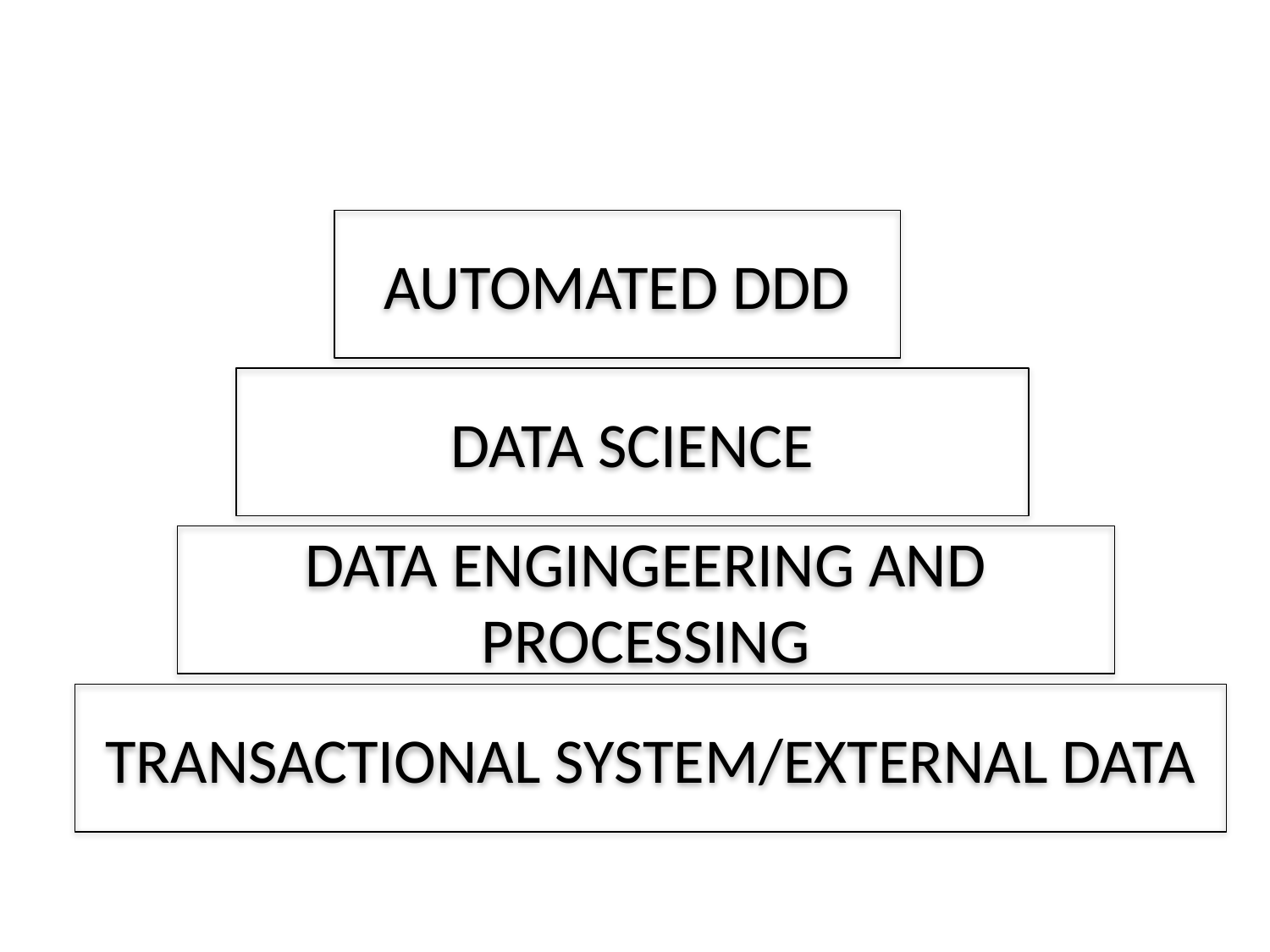

AUTOMATED DDD
DATA SCIENCE
DATA ENGINGEERING AND PROCESSING
TRANSACTIONAL SYSTEM/EXTERNAL DATA